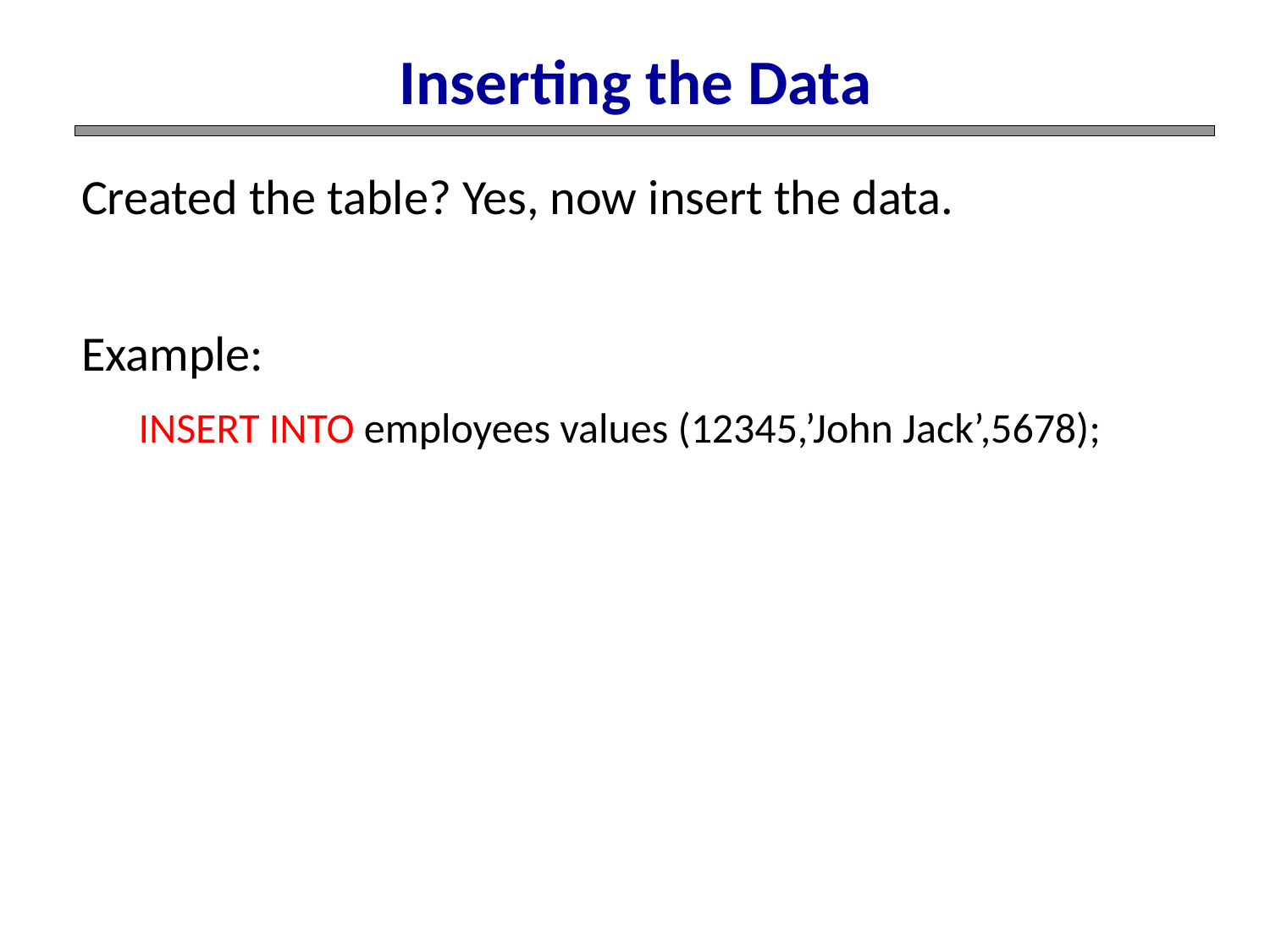

Inserting the Data

Created the table? Yes, now insert the data.

Example:
      INSERT INTO employees values (12345,’John Jack’,5678);